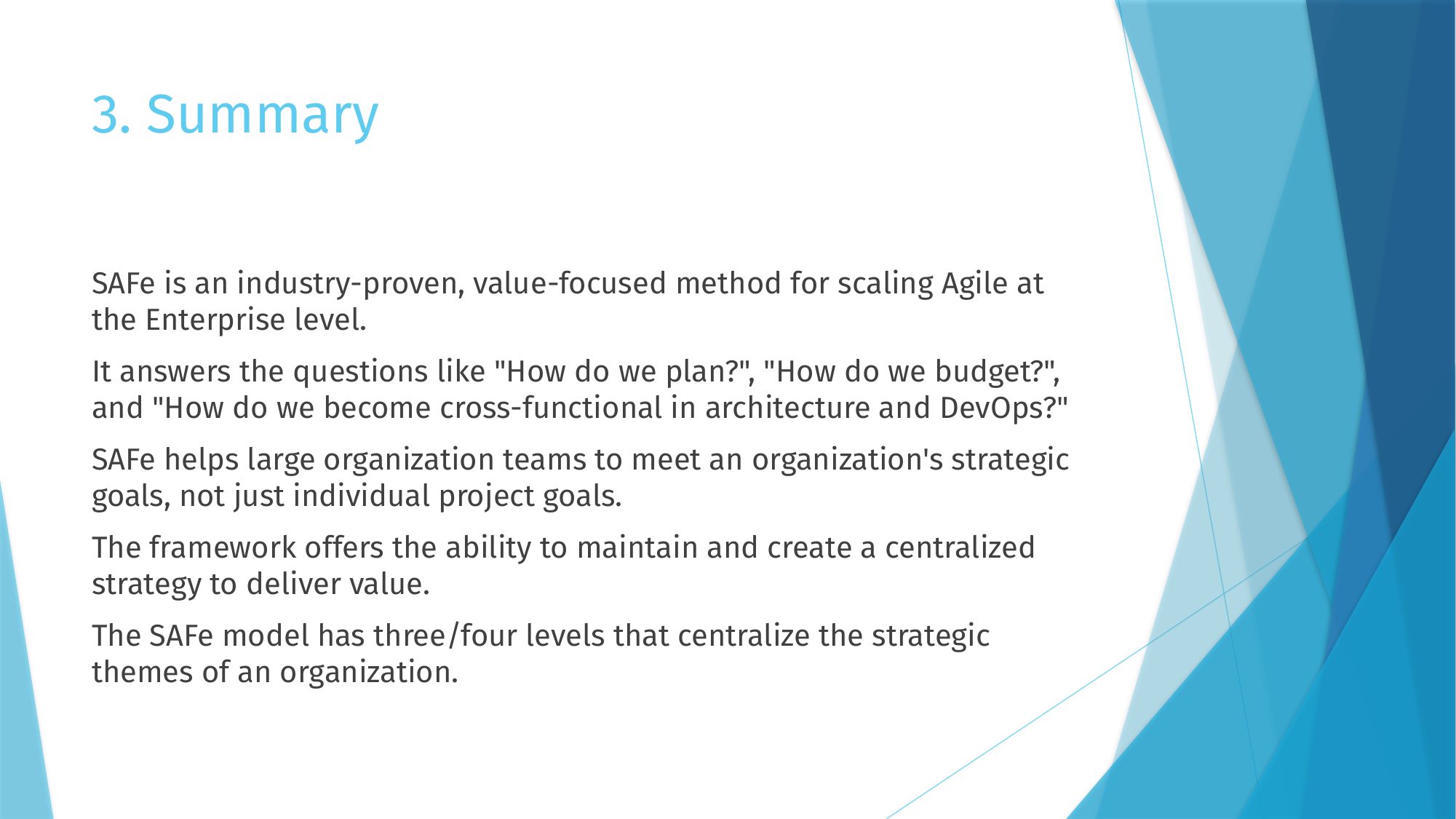

# 3. Summary
SAFe is an industry-proven, value-focused method for scaling Agile at the Enterprise level.
It answers the questions like "How do we plan?", "How do we budget?", and "How do we become cross-functional in architecture and DevOps?"
SAFe helps large organization teams to meet an organization's strategic goals, not just individual project goals.
The framework offers the ability to maintain and create a centralized strategy to deliver value.
The SAFe model has three/four levels that centralize the strategic themes of an organization.